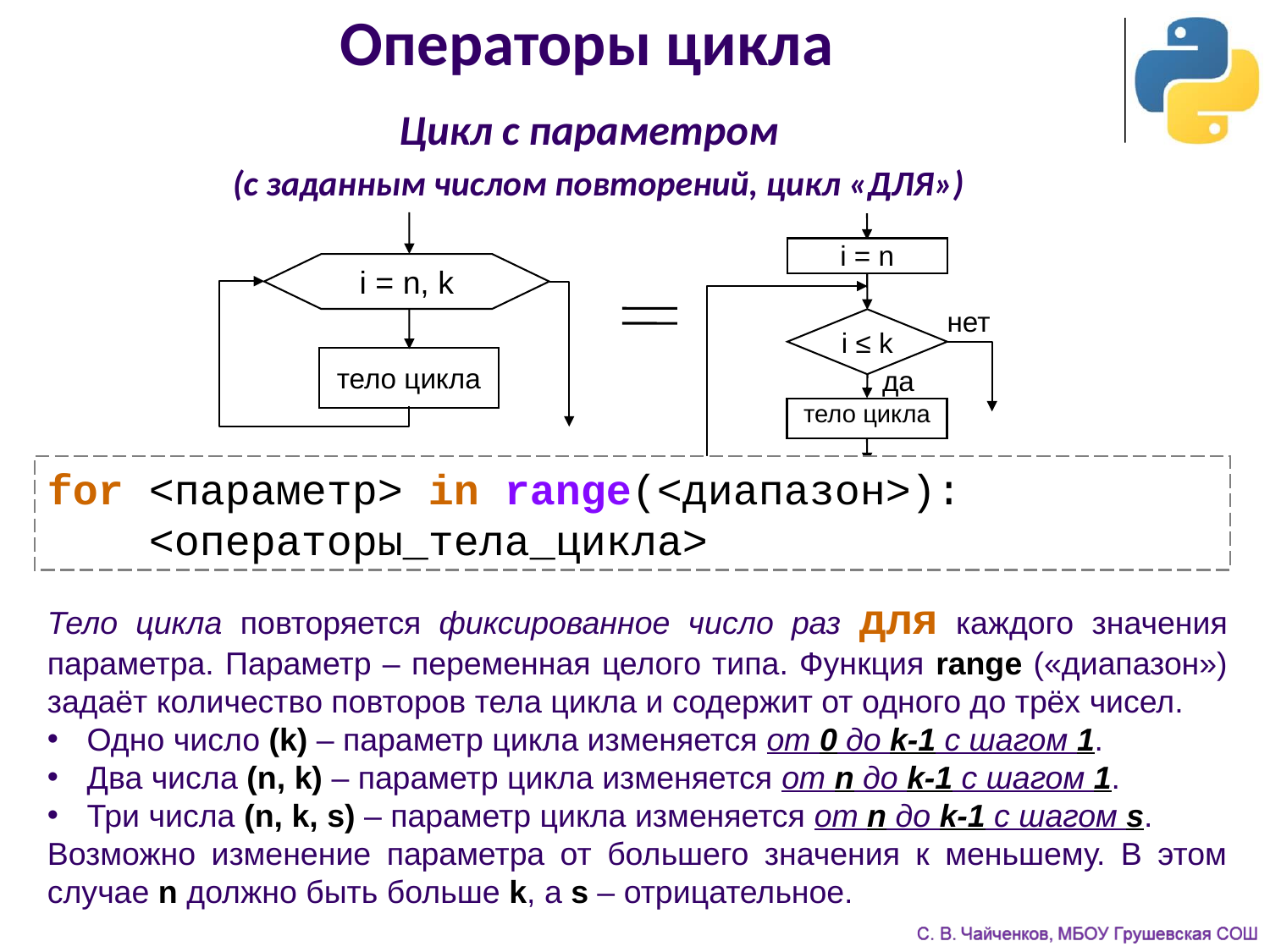

# Операторы цикла Цикл с параметром (с заданным числом повторений, цикл «ДЛЯ»)

i = n, k

тело цикла

i = n

нет
i ≤ k

да

тело цикла

i = i+1

for <параметр> in range(<диапазон>):
    <операторы_тела_цикла>
Тело цикла повторяется фиксированное число раз для каждого значения параметра. Параметр – переменная целого типа. Функция range («диапазон») задаёт количество повторов тела цикла и содержит от одного до трёх чисел.
Одно число (k) – параметр цикла изменяется от 0 до k-1 с шагом 1.
Два числа (n, k) – параметр цикла изменяется от n до k-1 с шагом 1.
Три числа (n, k, s) – параметр цикла изменяется от n до k-1 с шагом s.
Возможно изменение параметра от большего значения к меньшему. В этом случае n должно быть больше k, а s – отрицательное.